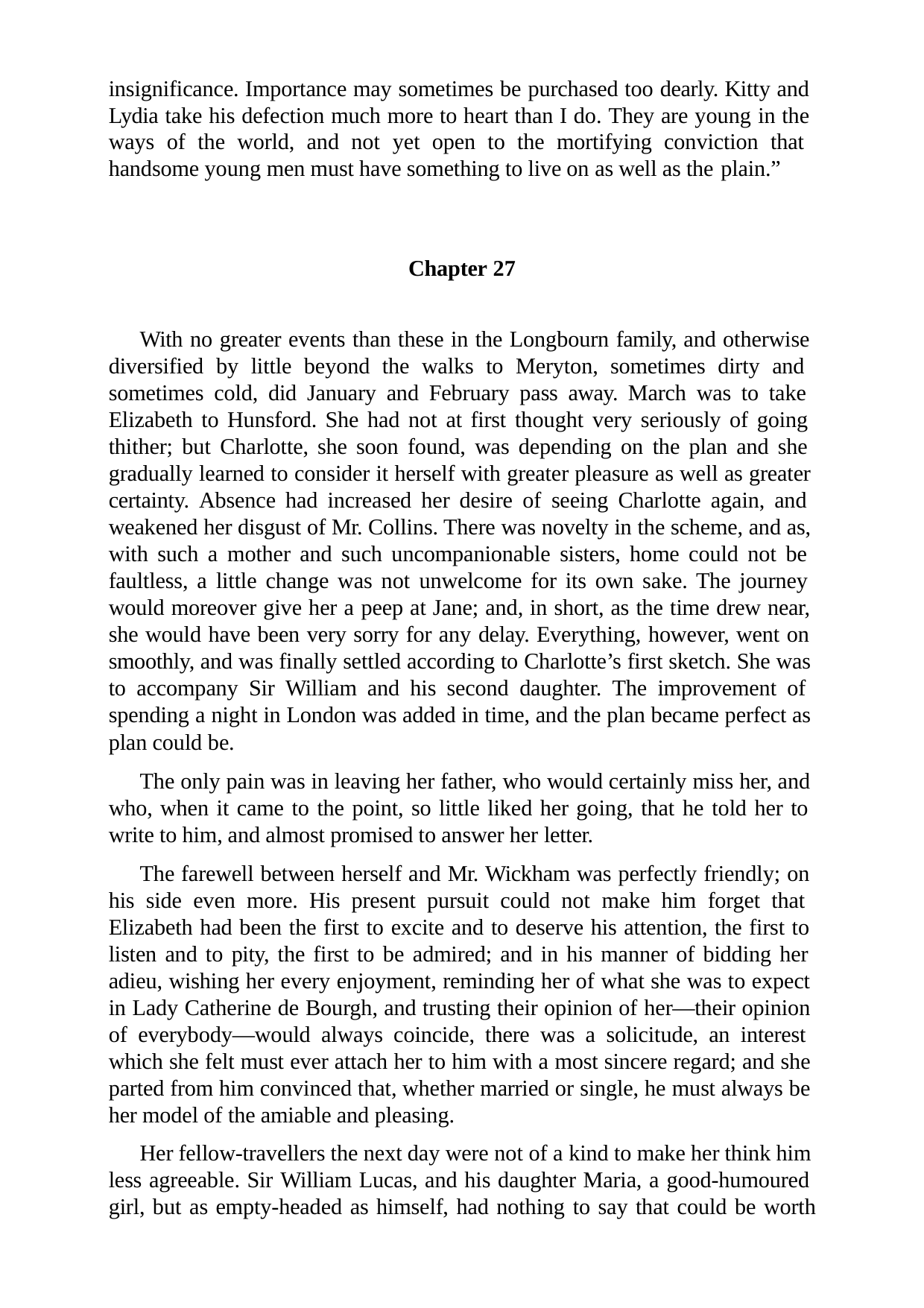

insignificance. Importance may sometimes be purchased too dearly. Kitty and  Lydia take his defection much more to heart than I do. They are young in the  ways of the world, and not yet open to the mortifying conviction that  handsome young men must have something to live on as well as the plain.”
Chapter 27

With no greater events than these in the Longbourn family, and otherwise  diversified by little beyond the walks to Meryton, sometimes dirty and  sometimes cold, did January and February pass away. March was to take  Elizabeth to Hunsford. She had not at first thought very seriously of going  thither; but Charlotte, she soon found, was depending on the plan and she  gradually learned to consider it herself with greater pleasure as well as greater  certainty. Absence had increased her desire of seeing Charlotte again, and  weakened her disgust of Mr. Collins. There was novelty in the scheme, and as,  with such a mother and such uncompanionable sisters, home could not be  faultless, a little change was not unwelcome for its own sake. The journey  would moreover give her a peep at Jane; and, in short, as the time drew near,  she would have been very sorry for any delay. Everything, however, went on  smoothly, and was finally settled according to Charlotte’s first sketch. She was  to accompany Sir William and his second daughter. The improvement of  spending a night in London was added in time, and the plan became perfect as  plan could be.
The only pain was in leaving her father, who would certainly miss her, and  who, when it came to the point, so little liked her going, that he told her to  write to him, and almost promised to answer her letter.
The farewell between herself and Mr. Wickham was perfectly friendly; on  his side even more. His present pursuit could not make him forget that  Elizabeth had been the first to excite and to deserve his attention, the first to  listen and to pity, the first to be admired; and in his manner of bidding her  adieu, wishing her every enjoyment, reminding her of what she was to expect  in Lady Catherine de Bourgh, and trusting their opinion of her—their opinion  of everybody—would always coincide, there was a solicitude, an interest  which she felt must ever attach her to him with a most sincere regard; and she  parted from him convinced that, whether married or single, he must always be  her model of the amiable and pleasing.
Her fellow-travellers the next day were not of a kind to make her think him  less agreeable. Sir William Lucas, and his daughter Maria, a good-humoured  girl, but as empty-headed as himself, had nothing to say that could be worth